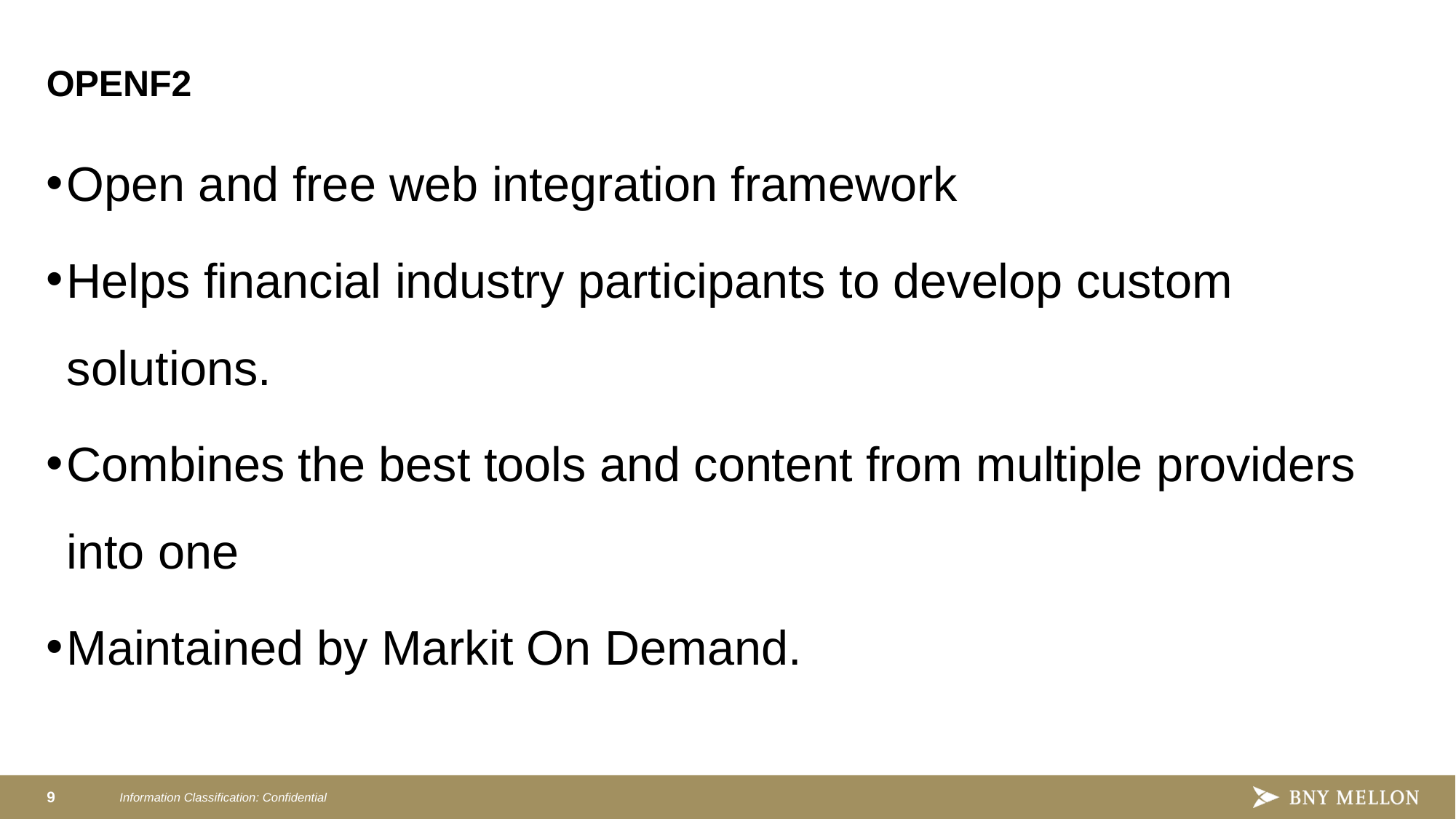

# OPENF2
Open and free web integration framework
Helps financial industry participants to develop custom solutions.
Combines the best tools and content from multiple providers into one
Maintained by Markit On Demand.